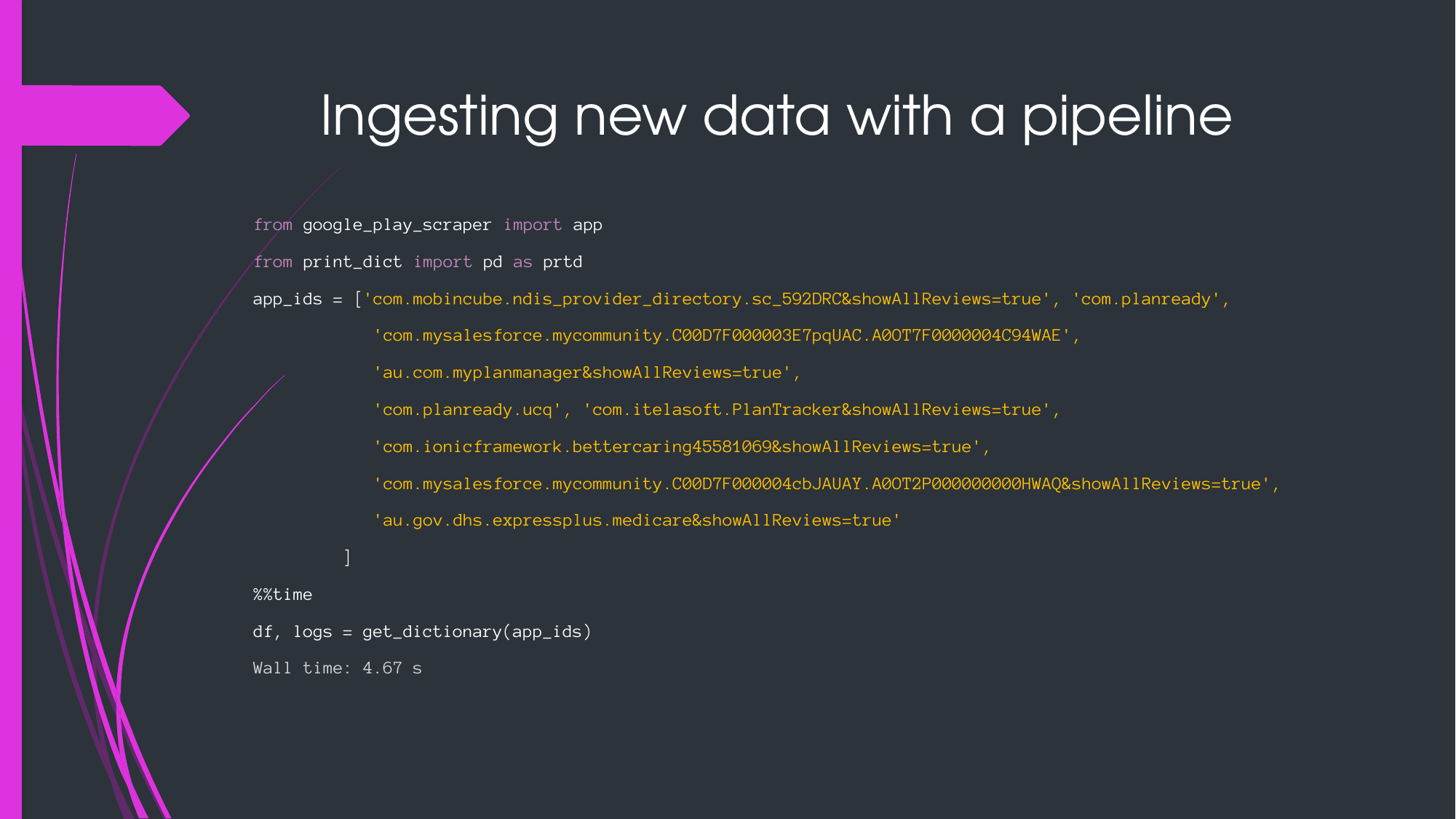

# Ingesting new data with a pipeline
from google_play_scraper import app
from print_dict import pd as prtd
app_ids = ['com.mobincube.ndis_provider_directory.sc_592DRC&showAllReviews=true', 'com.planready',
            'com.mysalesforce.mycommunity.C00D7F000003E7pqUAC.A0OT7F0000004C94WAE',
            'au.com.myplanmanager&showAllReviews=true',
            'com.planready.ucq', 'com.itelasoft.PlanTracker&showAllReviews=true',
            'com.ionicframework.bettercaring45581069&showAllReviews=true',
            'com.mysalesforce.mycommunity.C00D7F000004cbJAUAY.A0OT2P000000000HWAQ&showAllReviews=true',
            'au.gov.dhs.expressplus.medicare&showAllReviews=true'
         ]
%%time
df, logs = get_dictionary(app_ids)
Wall time: 4.67 s